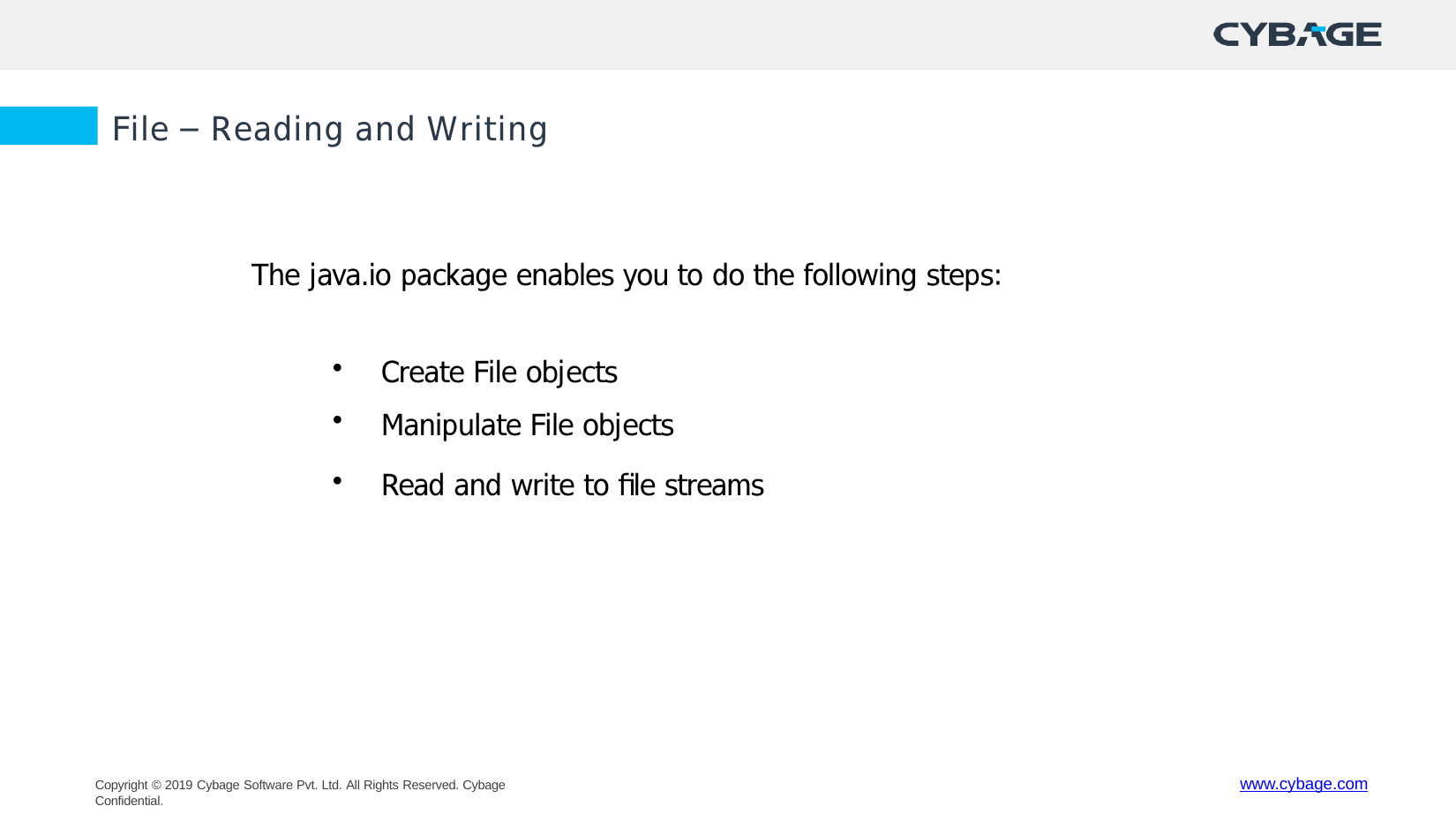

# File – Reading and Writing
The java.io package enables you to do the following steps:

Create File objects
Manipulate File objects
Read and write to file streams
www.cybage.com
Copyright © 2019 Cybage Software Pvt. Ltd. All Rights Reserved. Cybage Confidential.